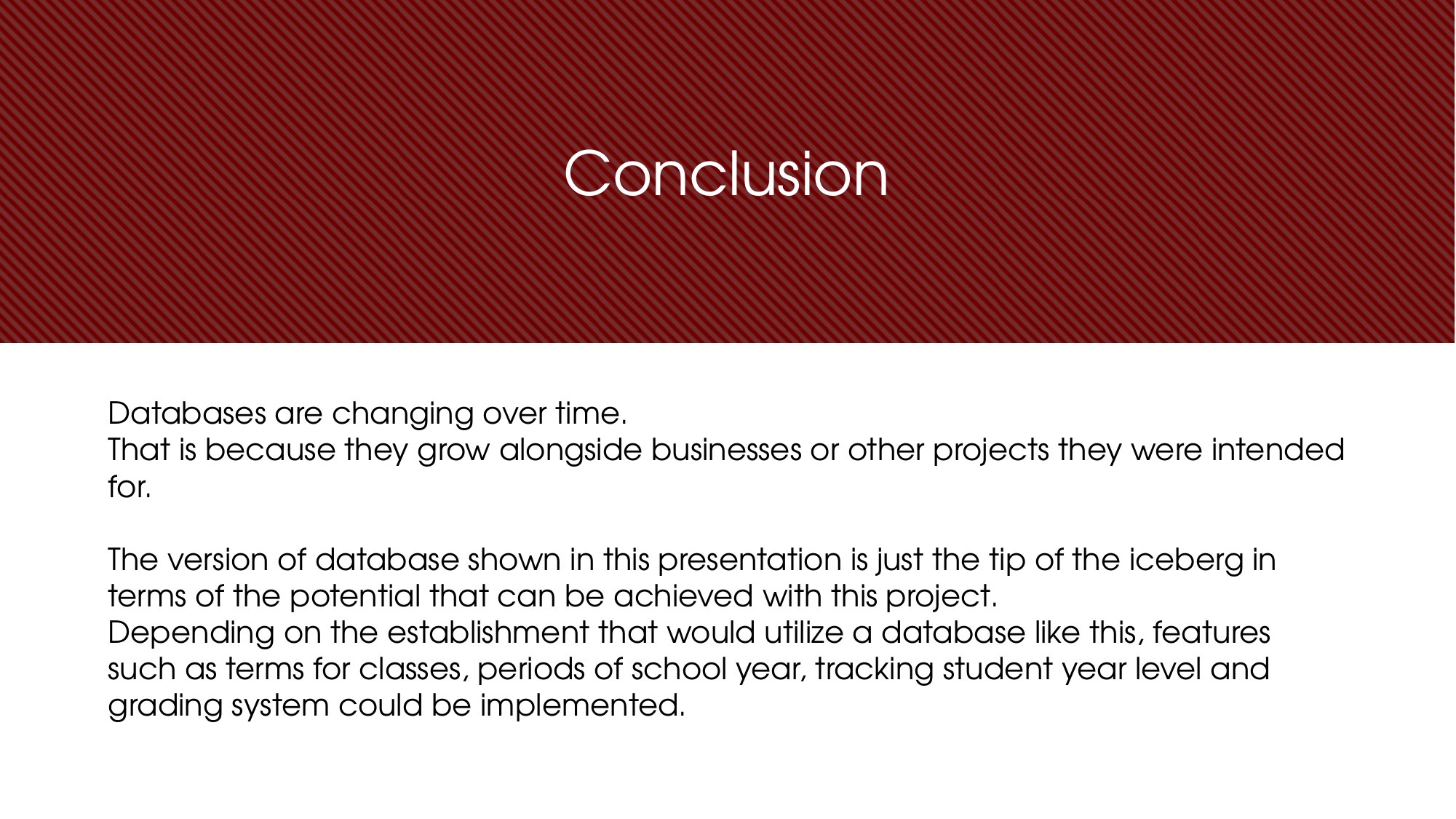

Conclusion
# Databases are changing over time. That is because they grow alongside businesses or other projects they were intended for. The version of database shown in this presentation is just the tip of the iceberg in terms of the potential that can be achieved with this project. Depending on the establishment that would utilize a database like this, features such as terms for classes, periods of school year, tracking student year level and grading system could be implemented.